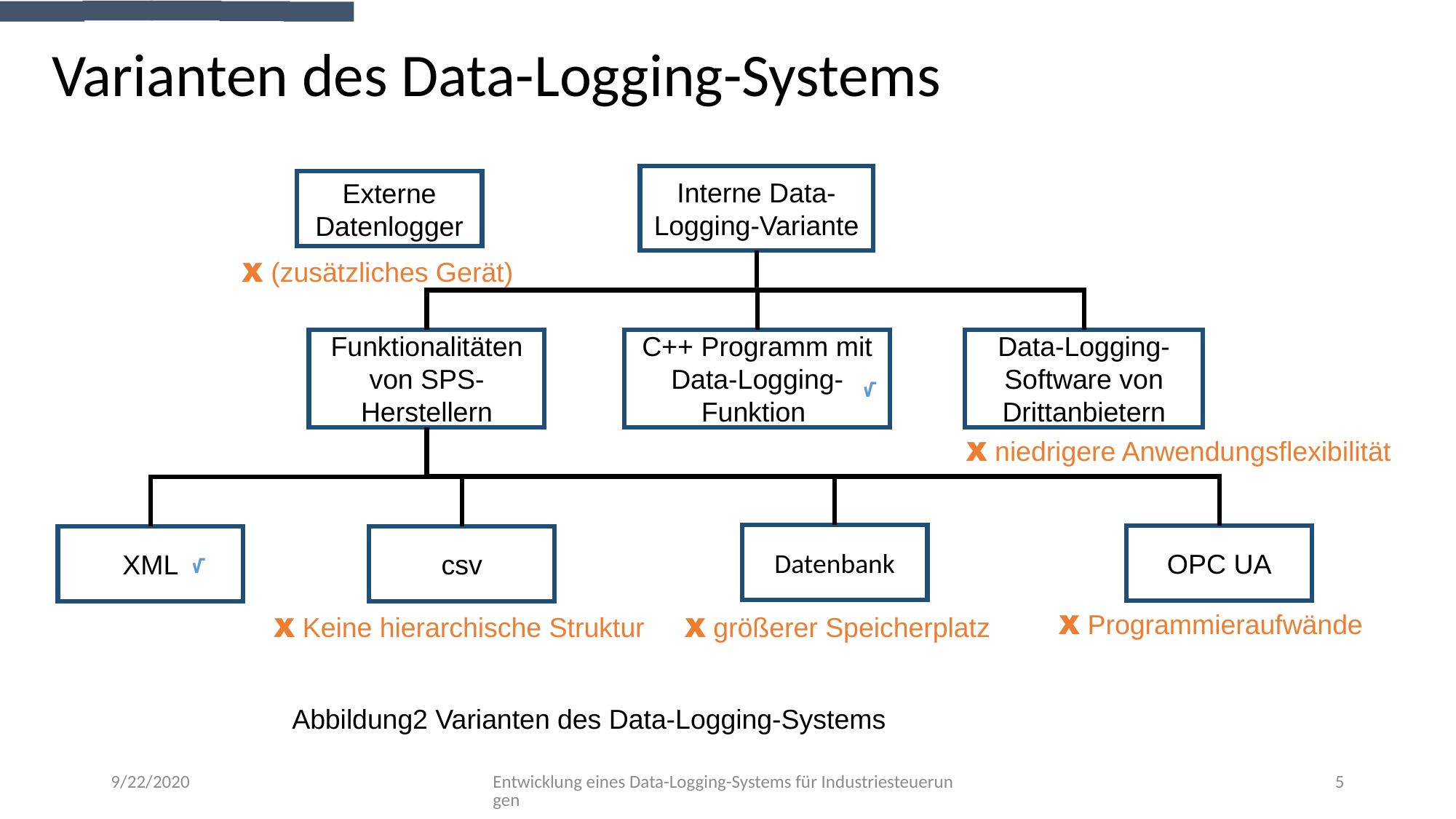

# Varianten des Data-Logging-Systems

Interne Data-Logging-Variante
Externe Datenlogger
X (zusätzliches Gerät)
Funktionalitäten von SPS-Herstellern
C++ Programm mit Data-Logging-Funktion
Data-Logging-Software von Drittanbietern
√
X niedrigere Anwendungsflexibilität
Datenbank
OPC UA
XML
csv
√
X Programmieraufwände
X Keine hierarchische Struktur
 X größerer Speicherplatz
Abbildung2 Varianten des Data-Logging-Systems
9/22/2020
Entwicklung eines Data-Logging-Systems für Industriesteuerungen
5